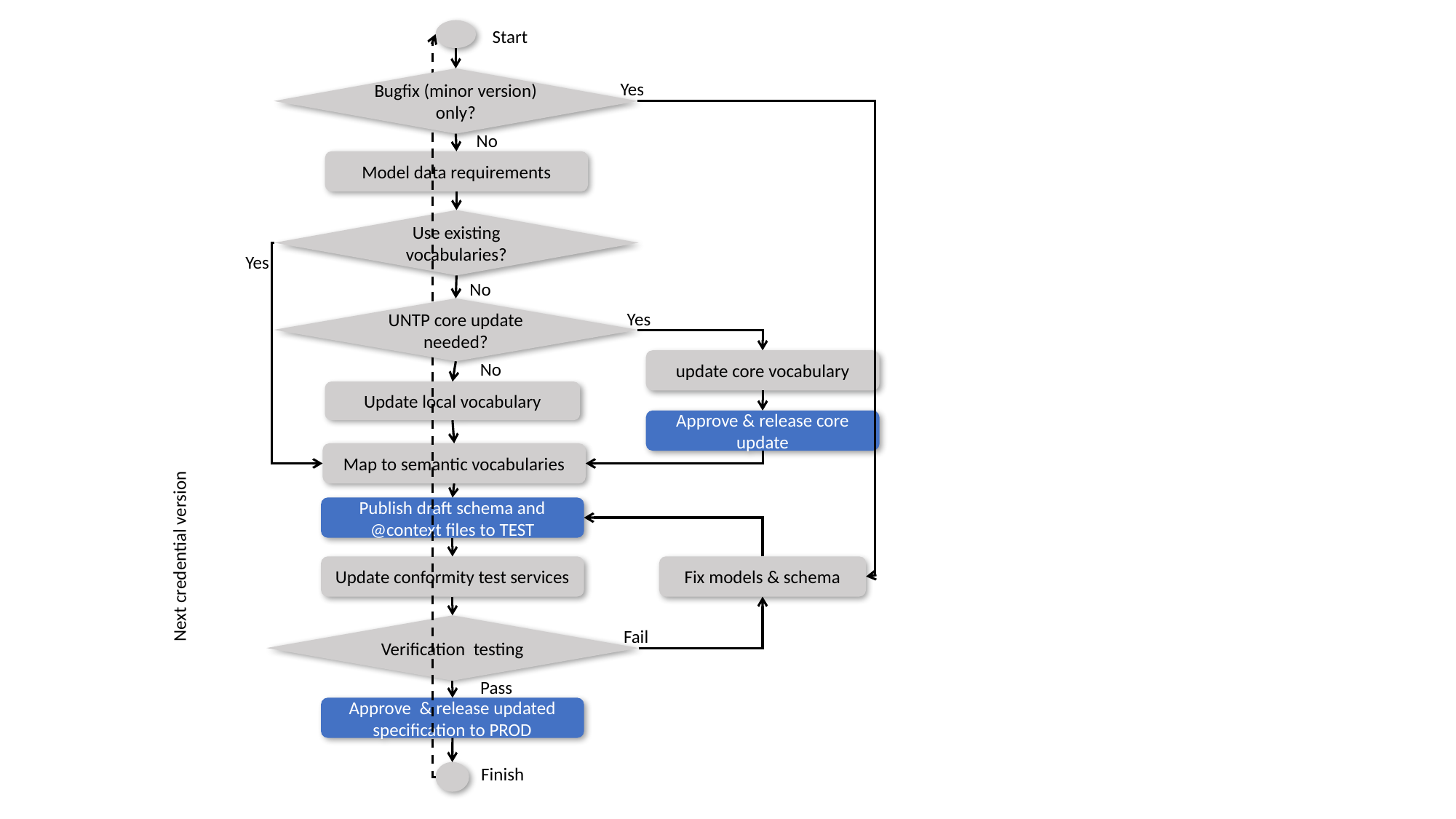

Start

Bugfix (minor version) only?
Yes
No
Model data requirements
Use existing vocabularies?
Yes
No
UNTP core update needed?
Yes
update core vocabulary
No
Update local vocabulary
Approve & release core update
Map to semantic vocabularies
Publish draft schema and @context files to TEST
Next credential version
Update conformity test services
Fix models & schema
Verification  testing
Fail
Pass
Approve  & release updated specification to PROD
Finish